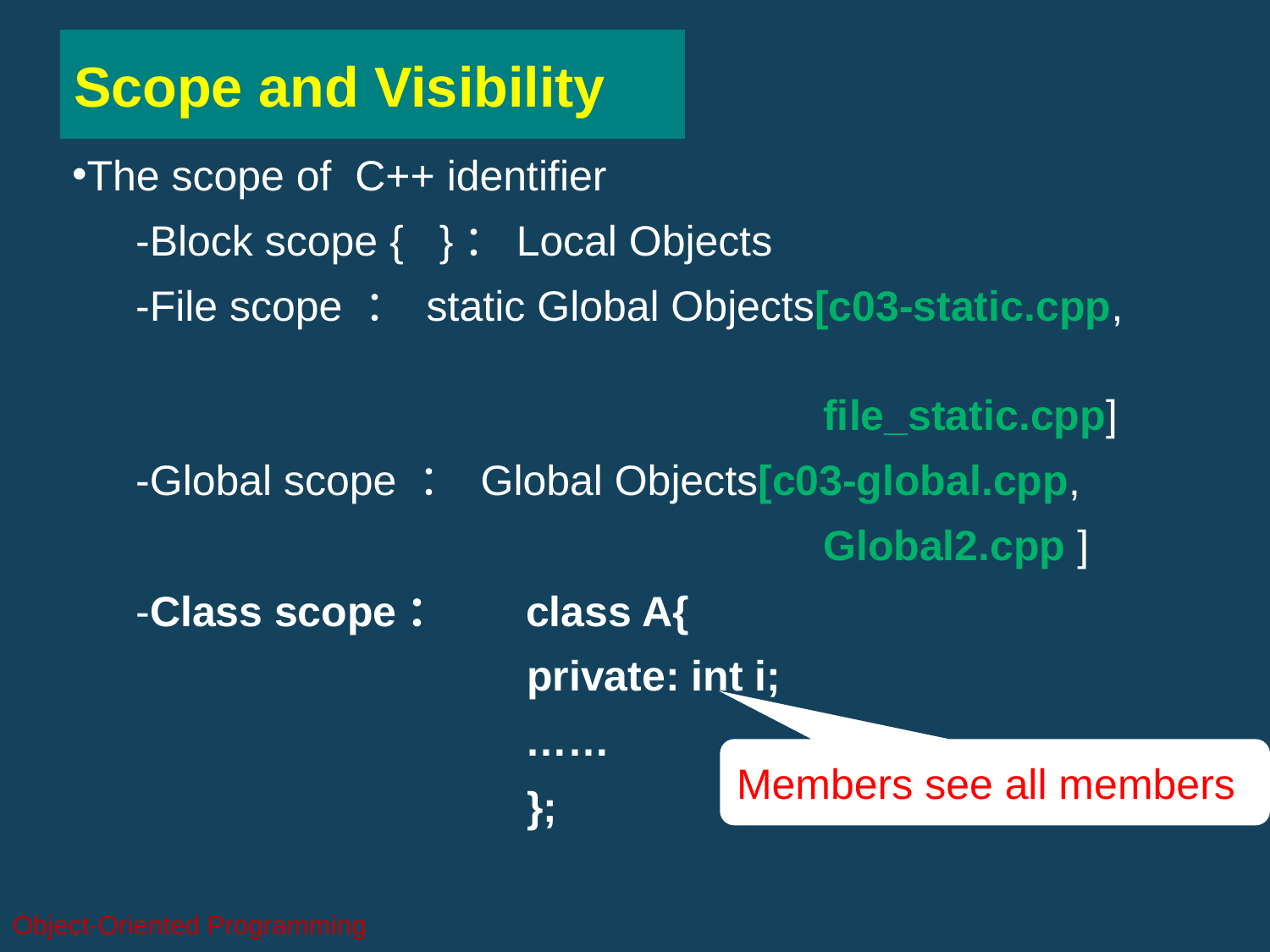

# Scope and Visibility
The scope of  C++ identifier
-Block scope {   }：Local Objects
-File scope ： static Global Objects[c03-static.cpp,
                                                          file_static.cpp]
-Global scope ： Global Objects[c03-global.cpp,
                                                          Global2.cpp ]
-Class scope：       class A{
                                 private: int i;
                                 ……
                                 };
Members see all members
Object-Oriented Programming